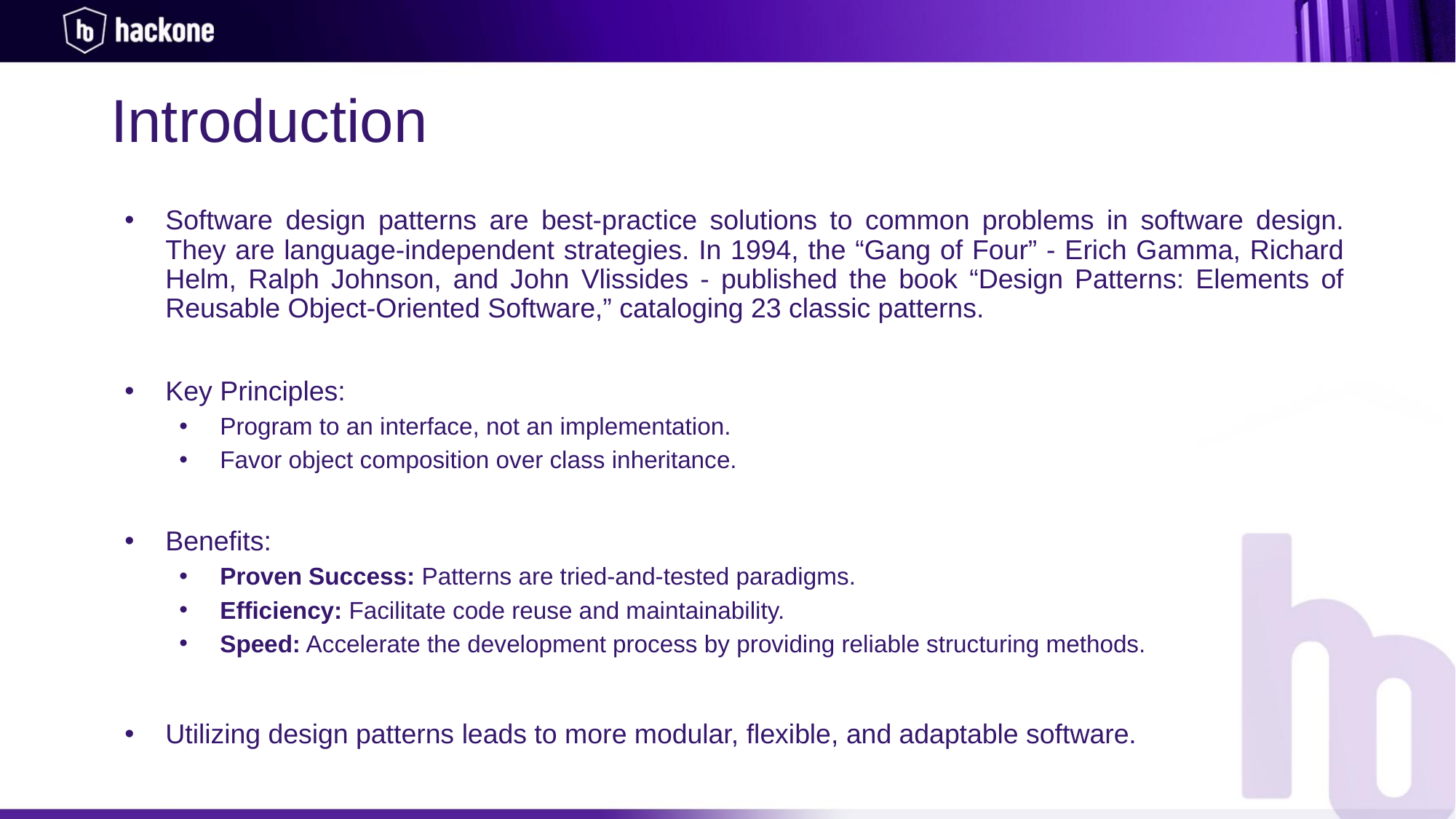

# Introduction
Software design patterns are best-practice solutions to common problems in software design. They are language-independent strategies. In 1994, the “Gang of Four” - Erich Gamma, Richard Helm, Ralph Johnson, and John Vlissides - published the book “Design Patterns: Elements of Reusable Object-Oriented Software,” cataloging 23 classic patterns.

Key Principles:
Program to an interface, not an implementation.
Favor object composition over class inheritance.

Benefits:
Proven Success: Patterns are tried-and-tested paradigms.
Efficiency: Facilitate code reuse and maintainability.
Speed: Accelerate the development process by providing reliable structuring methods.

Utilizing design patterns leads to more modular, flexible, and adaptable software.